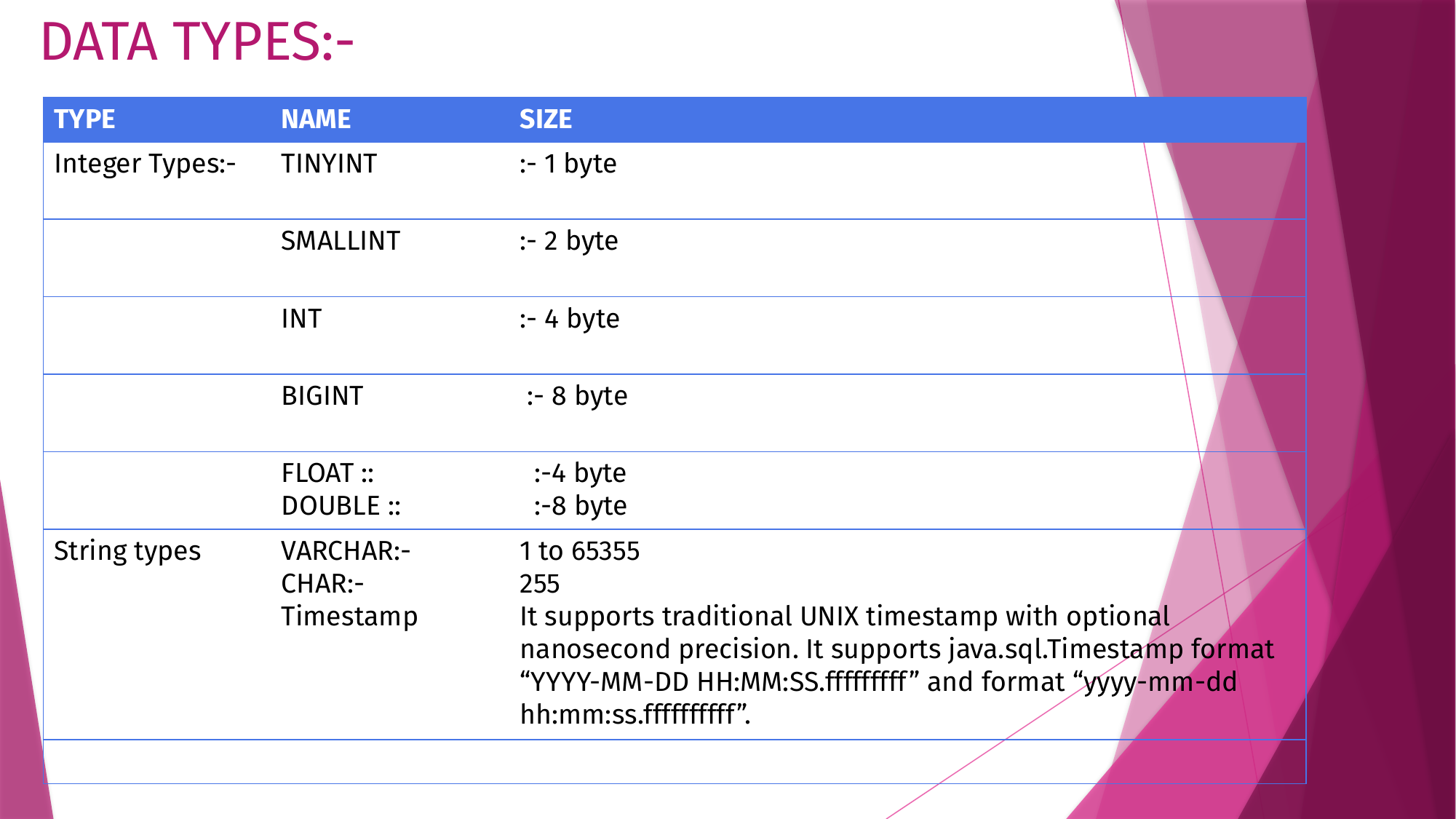

# DATA TYPES:-
| TYPE | NAME | SIZE |
| --- | --- | --- |
| Integer Types:- | TINYINT | :- 1 byte |
|  | SMALLINT | :- 2 byte |
|  | INT | :- 4 byte |
|  | BIGINT | :- 8 byte |
|  | FLOAT :: DOUBLE :: | :-4 byte :-8 byte |
| String types | VARCHAR:- CHAR:- Timestamp | 1 to 65355 255 It supports traditional UNIX timestamp with optional nanosecond precision. It supports java.sql.Timestamp format “YYYY-MM-DD HH:MM:SS.fffffffff” and format “yyyy-mm-dd hh:mm:ss.ffffffffff”. |
|  |  |  |